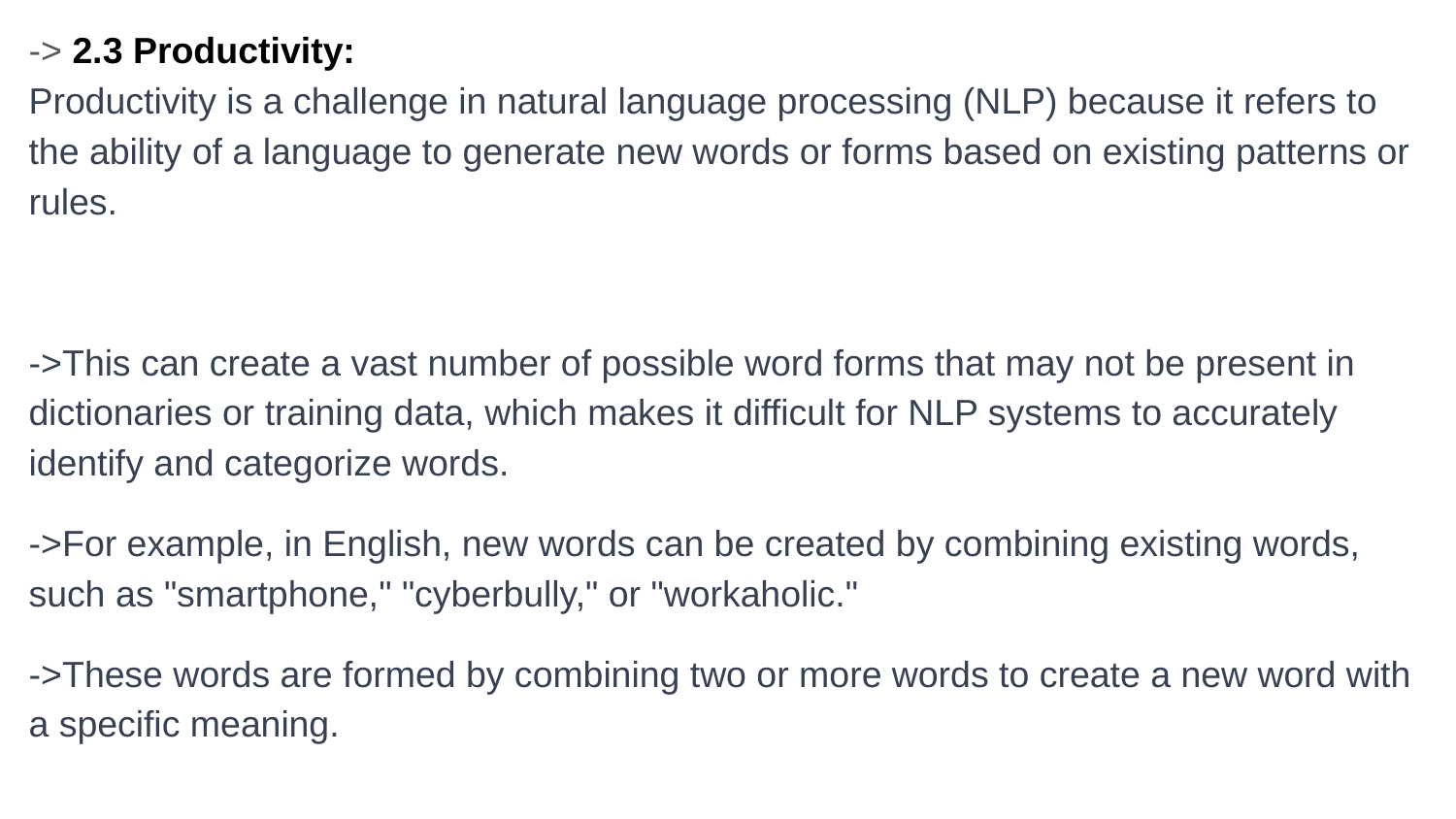

-> 2.3 Productivity:
Productivity is a challenge in natural language processing (NLP) because it refers to the ability of a language to generate new words or forms based on existing patterns or rules.

->This can create a vast number of possible word forms that may not be present in dictionaries or training data, which makes it difficult for NLP systems to accurately identify and categorize words.
->For example, in English, new words can be created by combining existing words, such as "smartphone," "cyberbully," or "workaholic."
->These words are formed by combining two or more words to create a new word with a specific meaning.